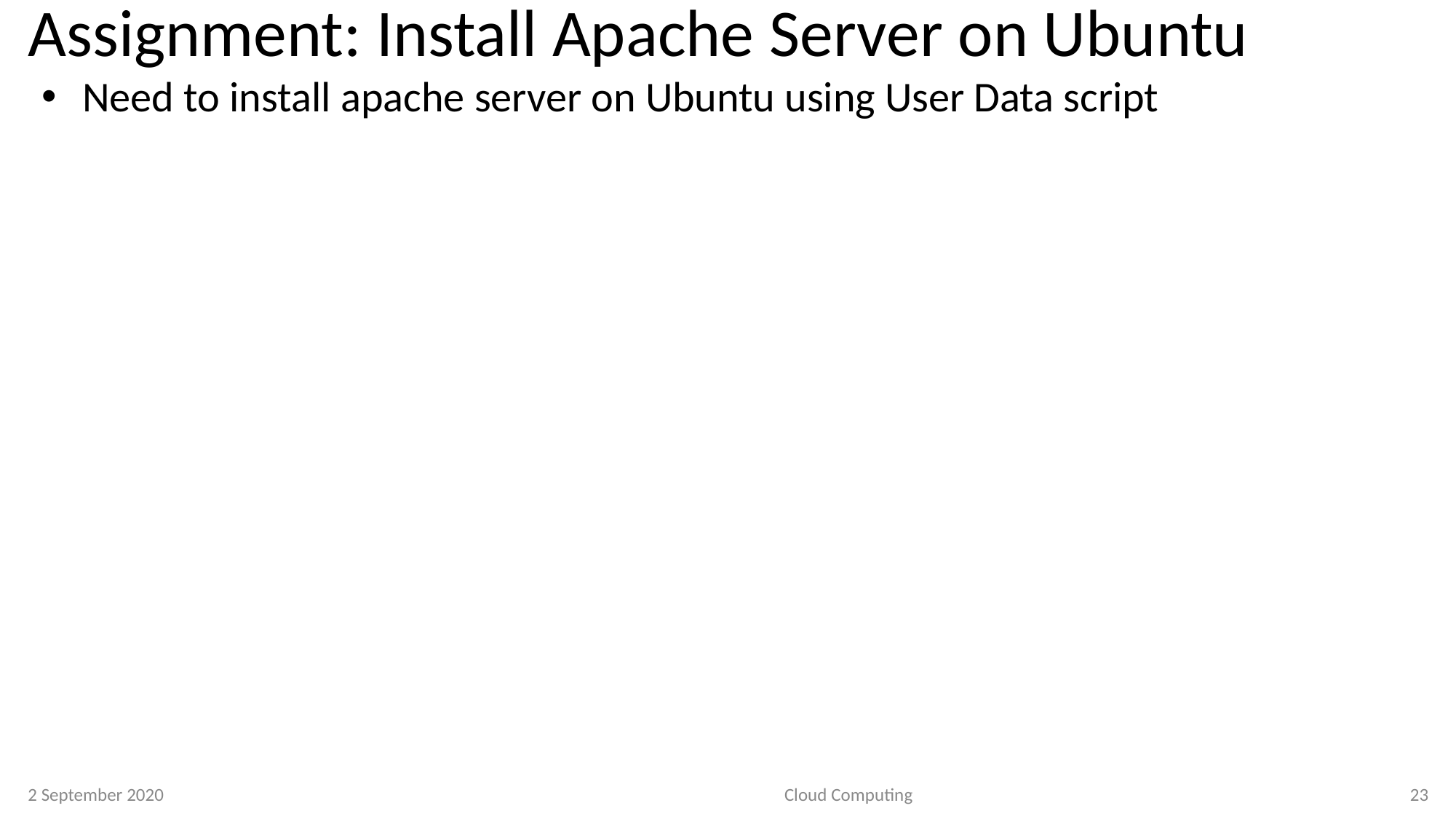

# Assignment: Install Apache Server on Ubuntu
Need to install apache server on Ubuntu using User Data script
2 September 2020
Cloud Computing
23